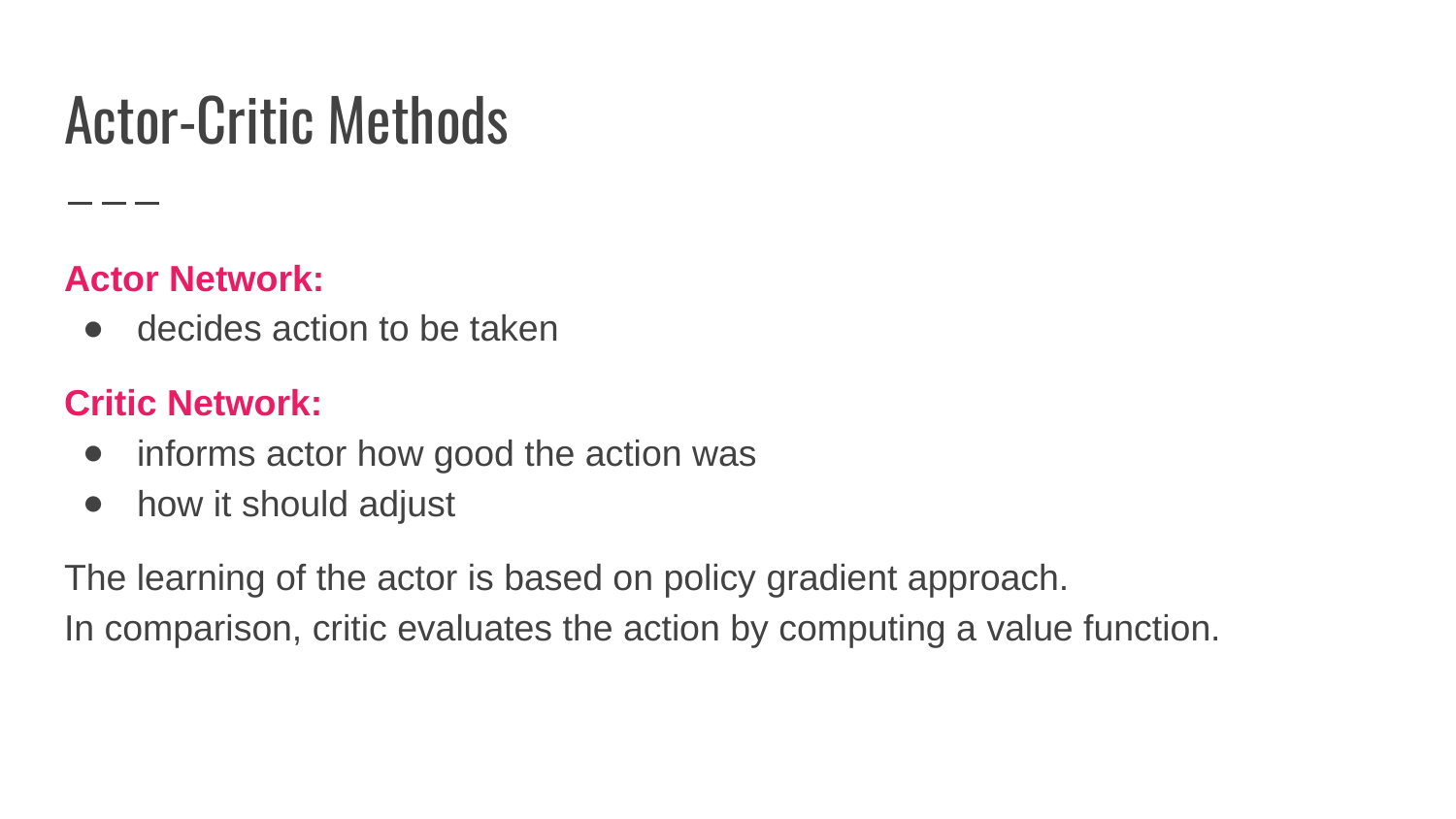

# Actor-Critic Methods
Actor Network:
decides action to be taken
Critic Network:
informs actor how good the action was
how it should adjust
The learning of the actor is based on policy gradient approach.
In comparison, critic evaluates the action by computing a value function.